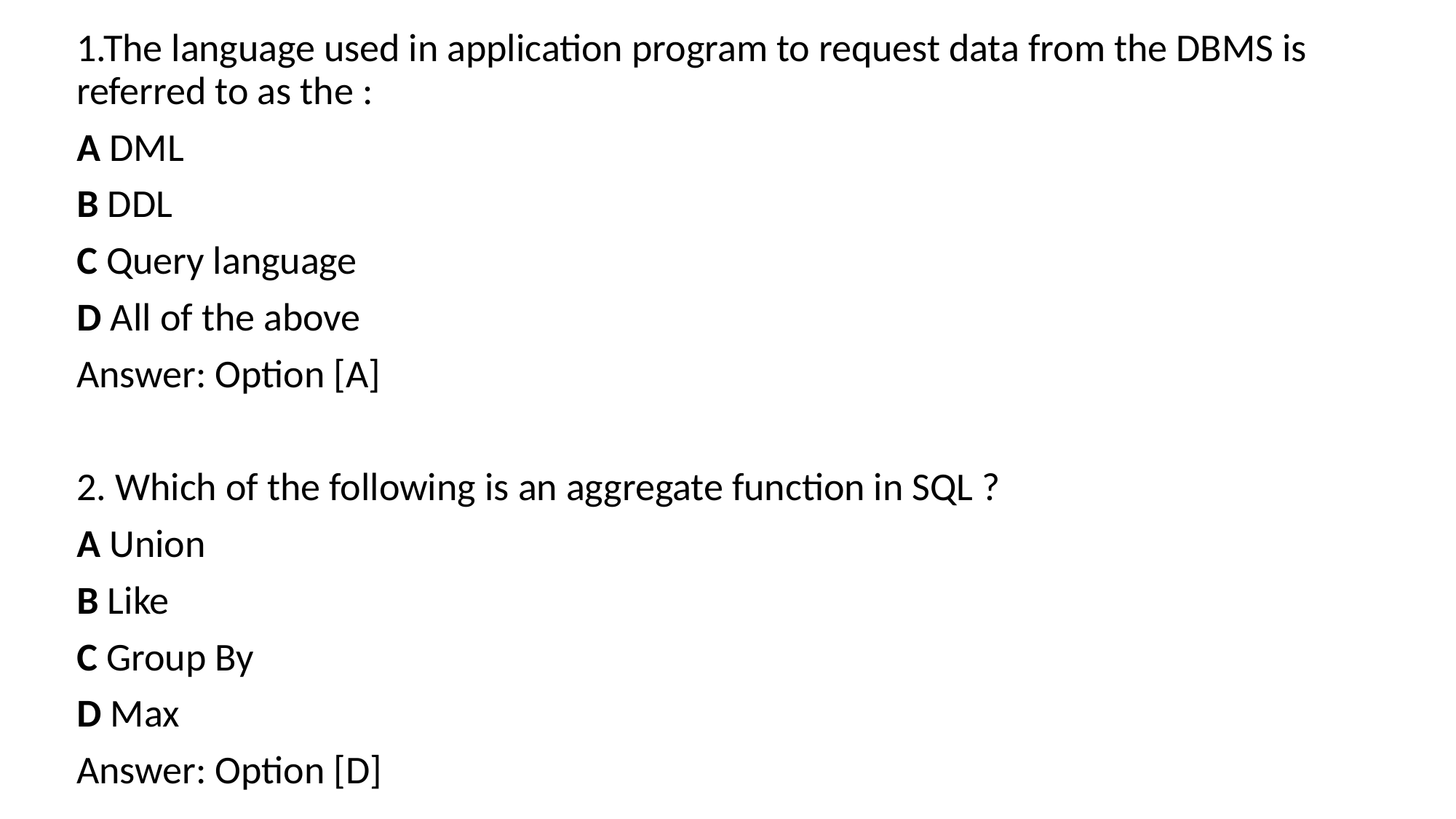

1.The language used in application program to request data from the DBMS is referred to as the :
A DML
B DDL
C Query language
D All of the above
Answer: Option [A]

2. Which of the following is an aggregate function in SQL ?
A Union
B Like
C Group By
D Max
Answer: Option [D]